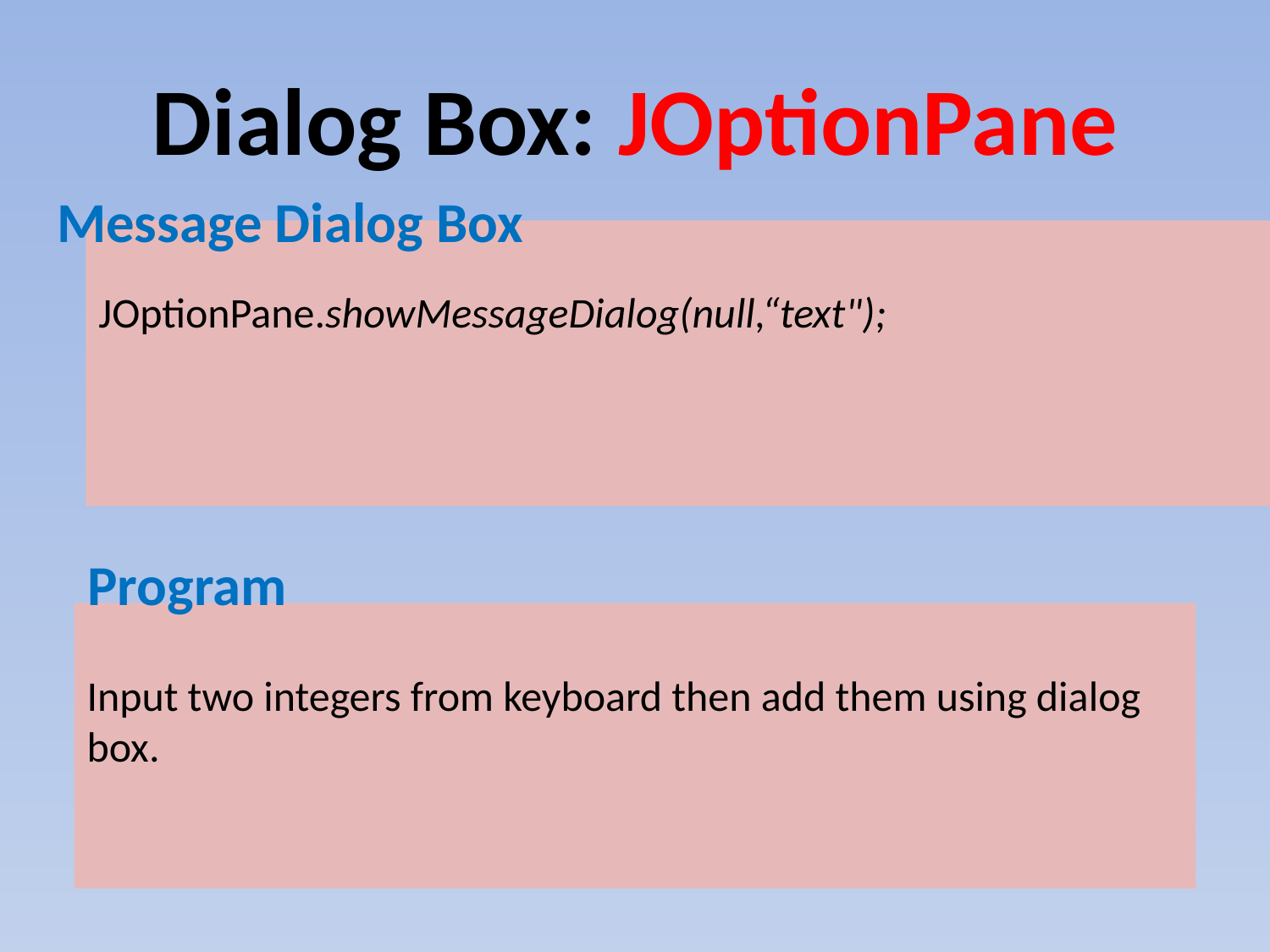

# Dialog Box: JOptionPane
Message Dialog Box

JOptionPane.showMessageDialog(null,“text");
Program

Input two integers from keyboard then add them using dialog box.